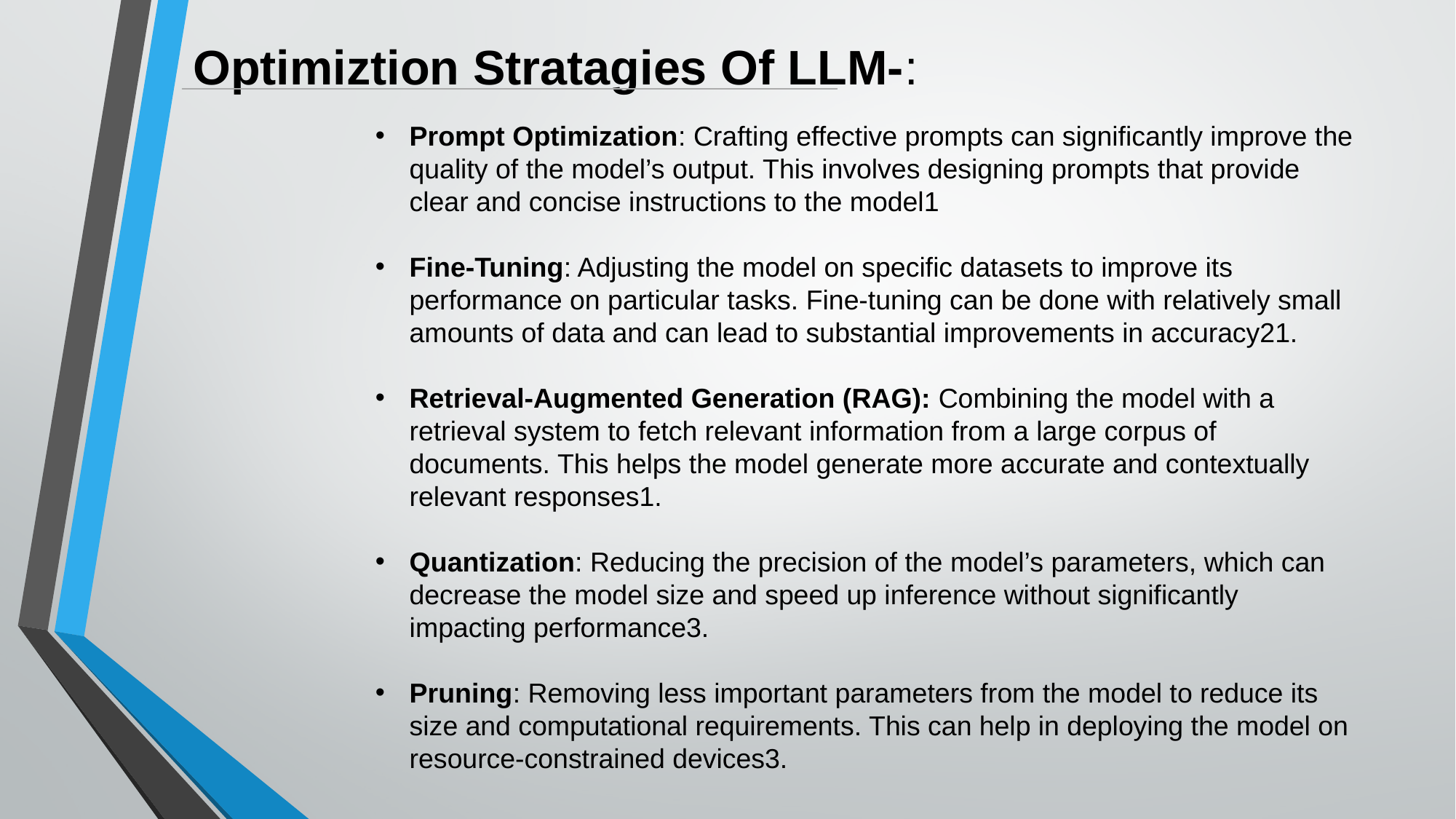

Optimiztion Stratagies Of LLM-:
Prompt Optimization: Crafting effective prompts can significantly improve the quality of the model’s output. This involves designing prompts that provide clear and concise instructions to the model1

Fine-Tuning: Adjusting the model on specific datasets to improve its performance on particular tasks. Fine-tuning can be done with relatively small amounts of data and can lead to substantial improvements in accuracy21.

Retrieval-Augmented Generation (RAG): Combining the model with a retrieval system to fetch relevant information from a large corpus of documents. This helps the model generate more accurate and contextually relevant responses1.

Quantization: Reducing the precision of the model’s parameters, which can decrease the model size and speed up inference without significantly impacting performance3.

Pruning: Removing less important parameters from the model to reduce its size and computational requirements. This can help in deploying the model on resource-constrained devices3.